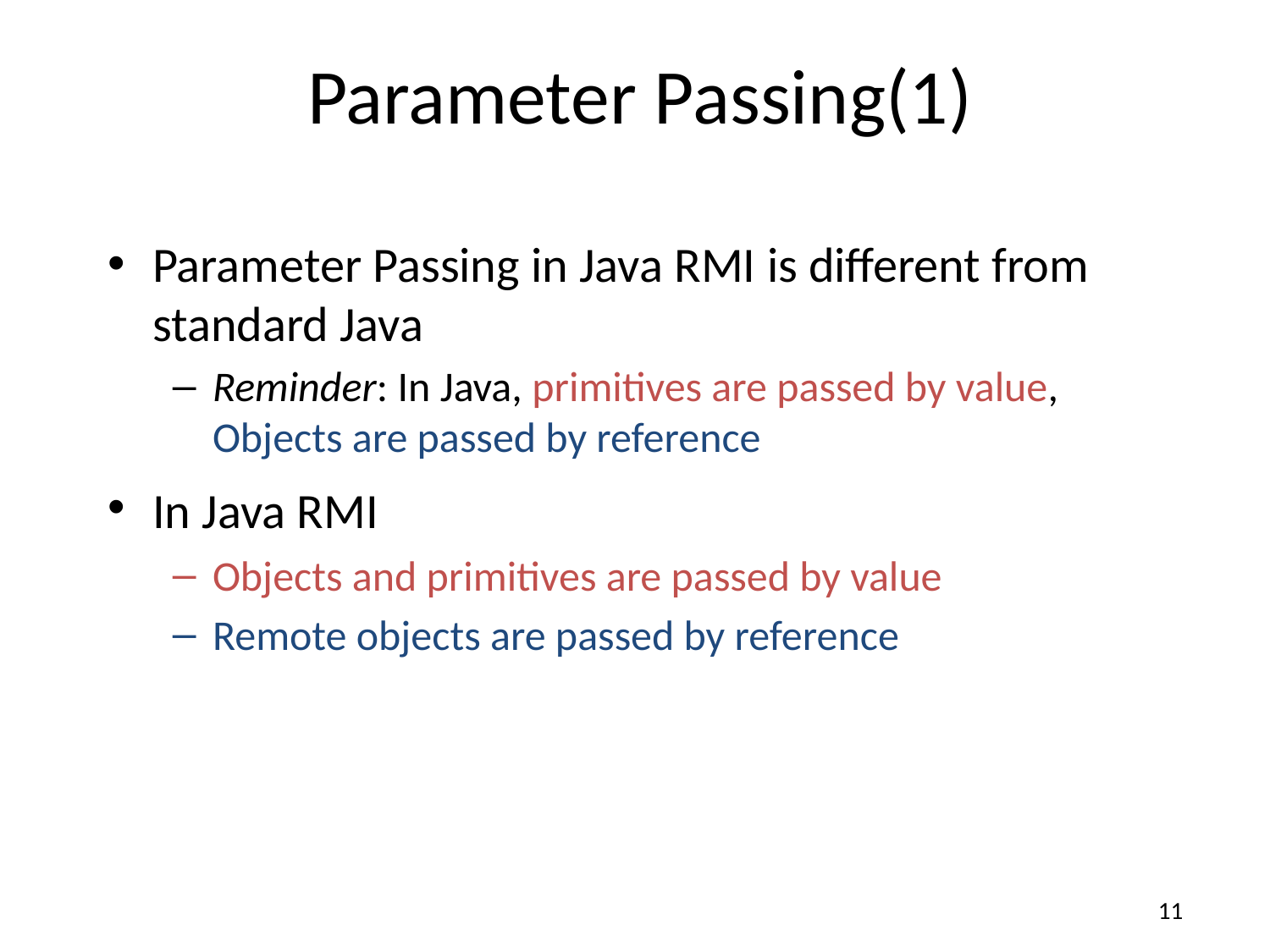

# Parameter Passing(1)
Parameter Passing in Java RMI is different from standard Java
Reminder: In Java, primitives are passed by value, Objects are passed by reference
In Java RMI
Objects and primitives are passed by value
Remote objects are passed by reference
11